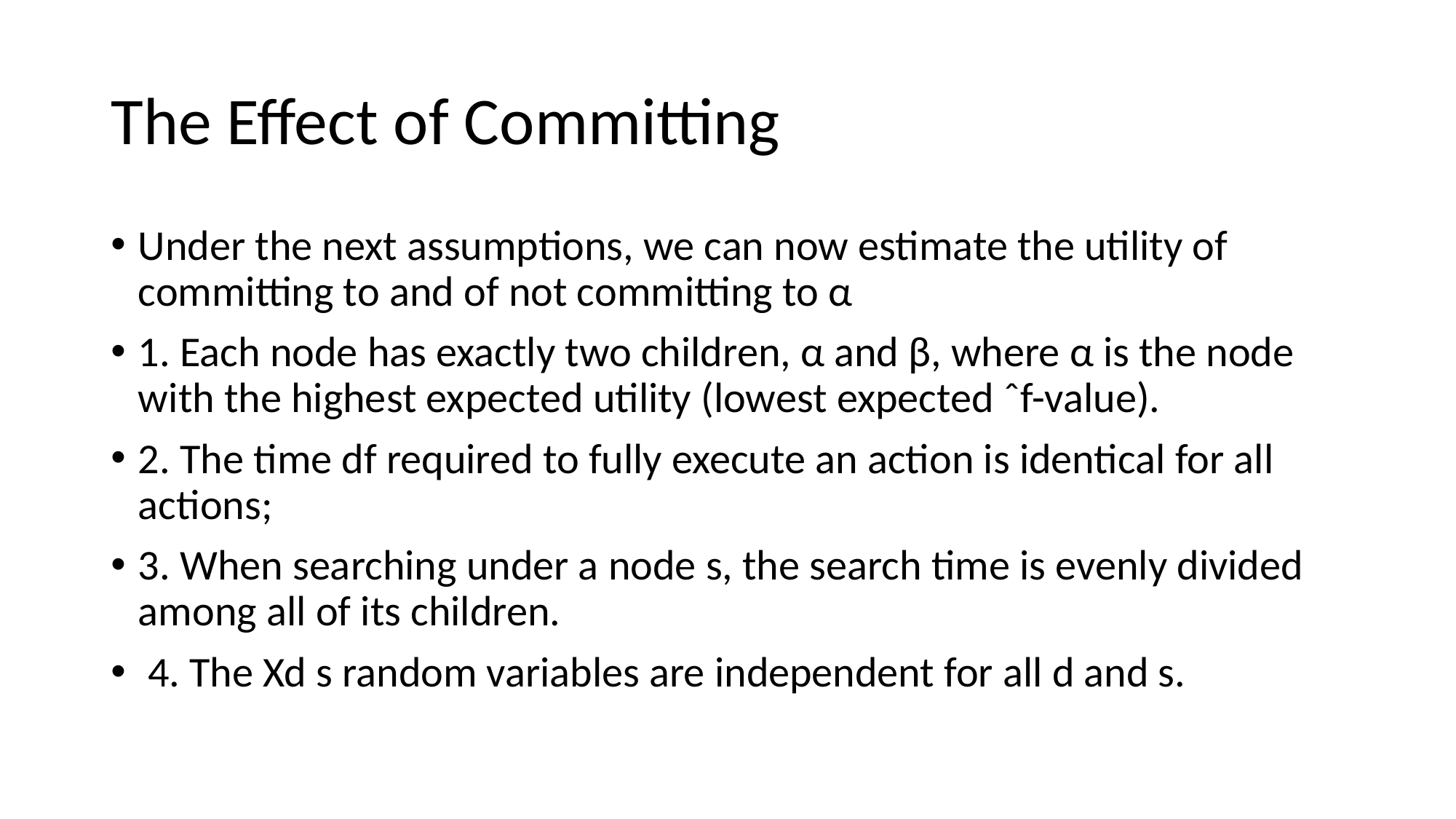

# The Effect of Committing
Under the next assumptions, we can now estimate the utility of committing to and of not committing to α
1. Each node has exactly two children, α and β, where α is the node with the highest expected utility (lowest expected ˆf-value).
2. The time df required to fully execute an action is identical for all actions;
3. When searching under a node s, the search time is evenly divided among all of its children.
 4. The Xd s random variables are independent for all d and s.